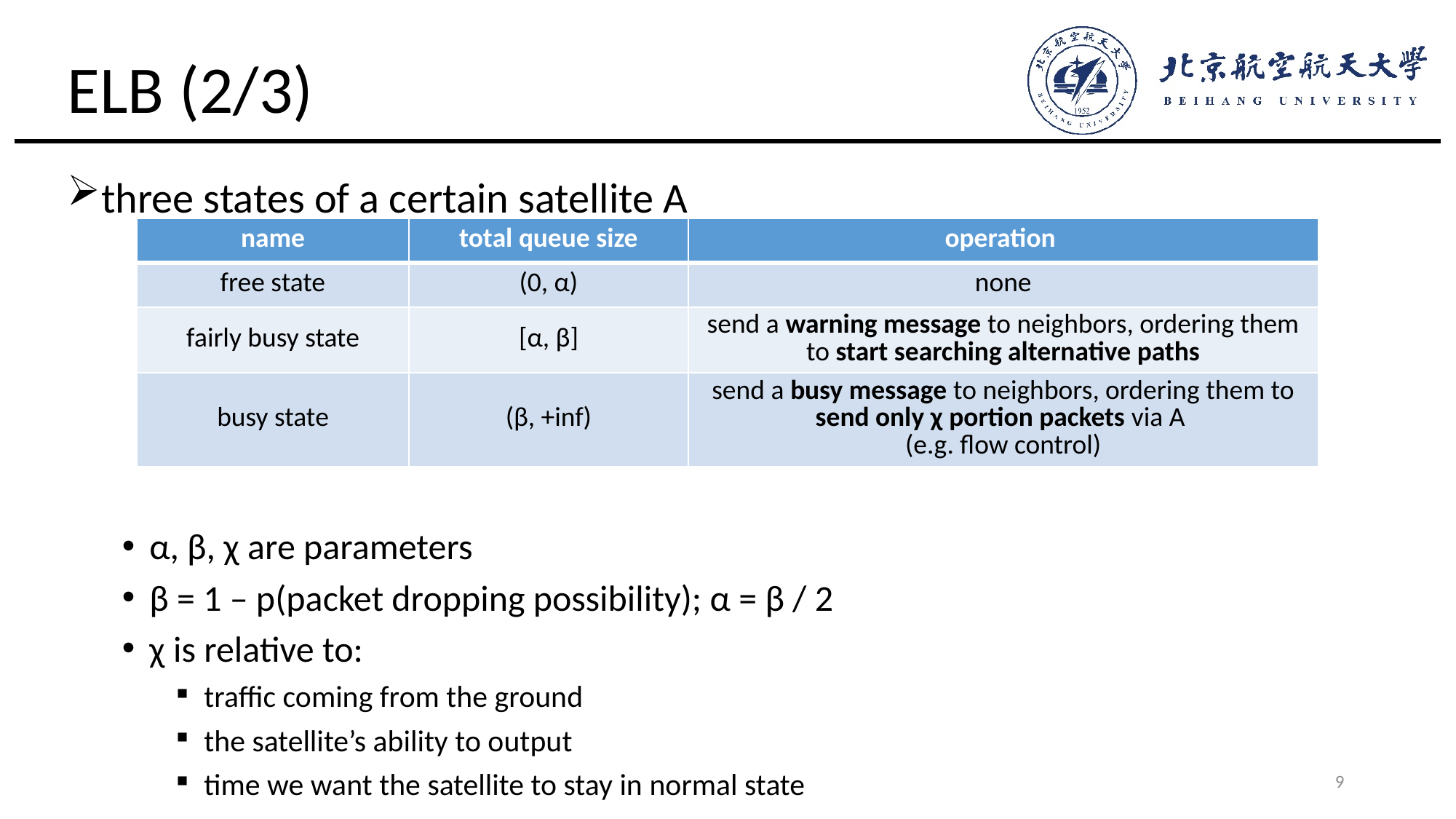

# ELB (2/3)
three states of a certain satellite A

α, β, χ are parameters
β = 1 – p(packet dropping possibility); α = β / 2
χ is relative to:
traffic coming from the ground
the satellite’s ability to output
time we want the satellite to stay in normal state

| name | total queue size | operation |
| --- | --- | --- |
| free state | (0, α) | none |
| fairly busy state | [α, β] | send a warning message to neighbors, ordering them to start searching alternative paths |
| busy state | (β, +inf) | send a busy message to neighbors, ordering them to send only χ portion packets via A (e.g. flow control) |
9